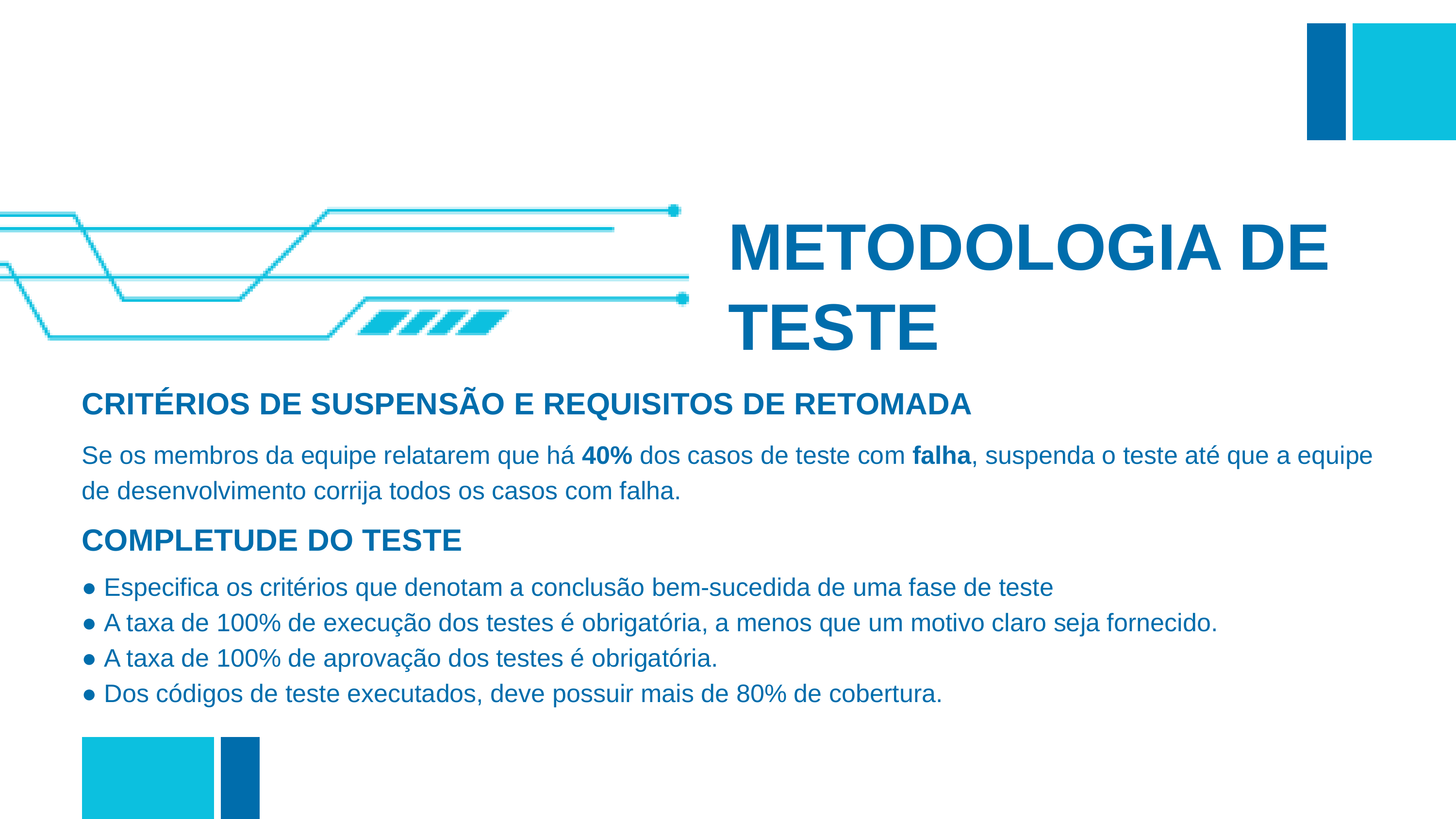

METODOLOGIA DE TESTE

CRITÉRIOS DE SUSPENSÃO E REQUISITOS DE RETOMADA

Se os membros da equipe relatarem que há 40% dos casos de teste com falha, suspenda o teste até que a equipe de desenvolvimento corrija todos os casos com falha.
COMPLETUDE DO TESTE
● Especifica os critérios que denotam a conclusão bem-sucedida de uma fase de teste
● A taxa de 100% de execução dos testes é obrigatória, a menos que um motivo claro seja fornecido.
● A taxa de 100% de aprovação dos testes é obrigatória.
● Dos códigos de teste executados, deve possuir mais de 80% de cobertura.